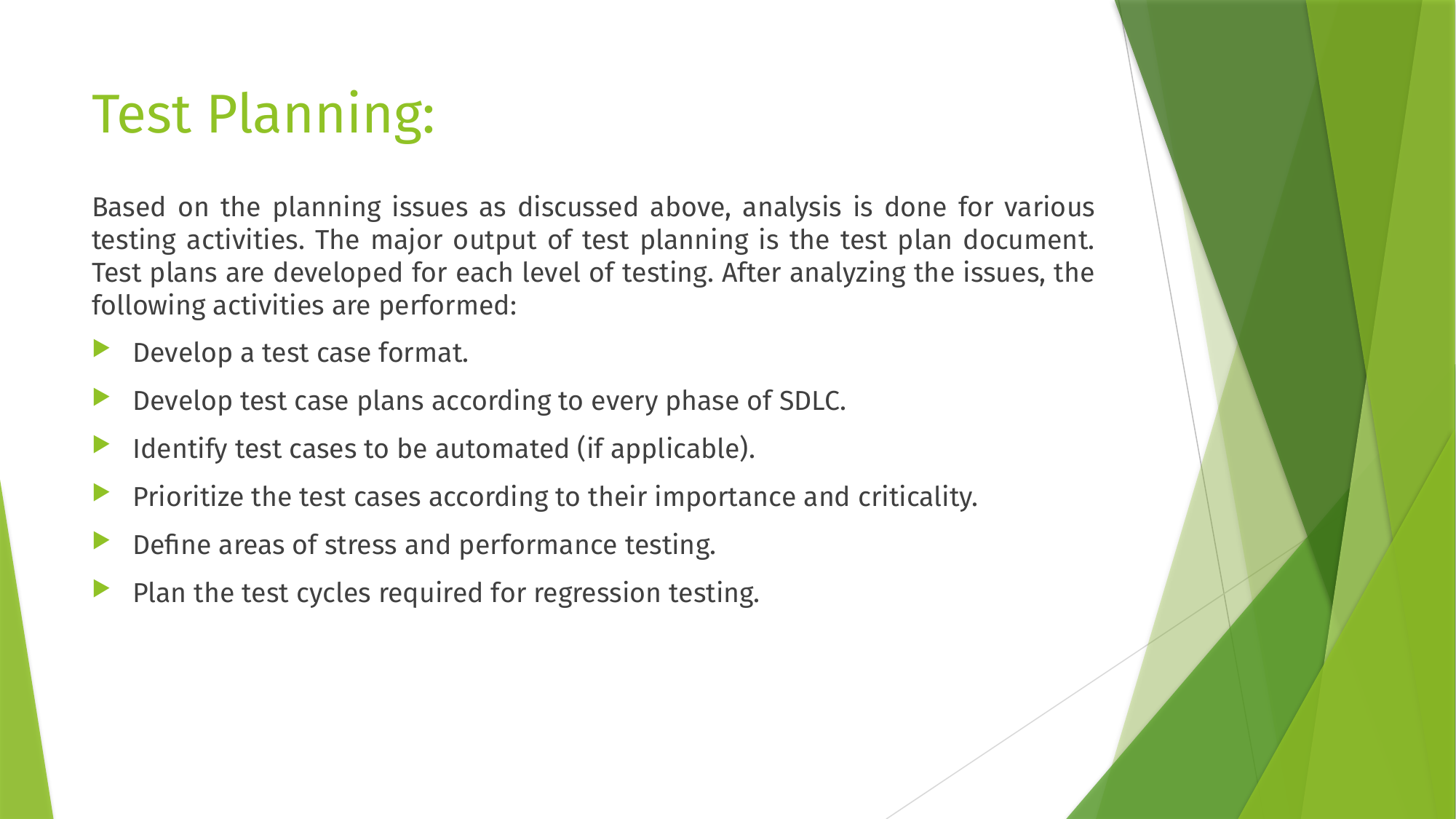

# Test Planning:
Based on the planning issues as discussed above, analysis is done for various testing activities. The major output of test planning is the test plan document. Test plans are developed for each level of testing. After analyzing the issues, the following activities are performed:
Develop a test case format.
Develop test case plans according to every phase of SDLC.
Identify test cases to be automated (if applicable).
Prioritize the test cases according to their importance and criticality.
Define areas of stress and performance testing.
Plan the test cycles required for regression testing.